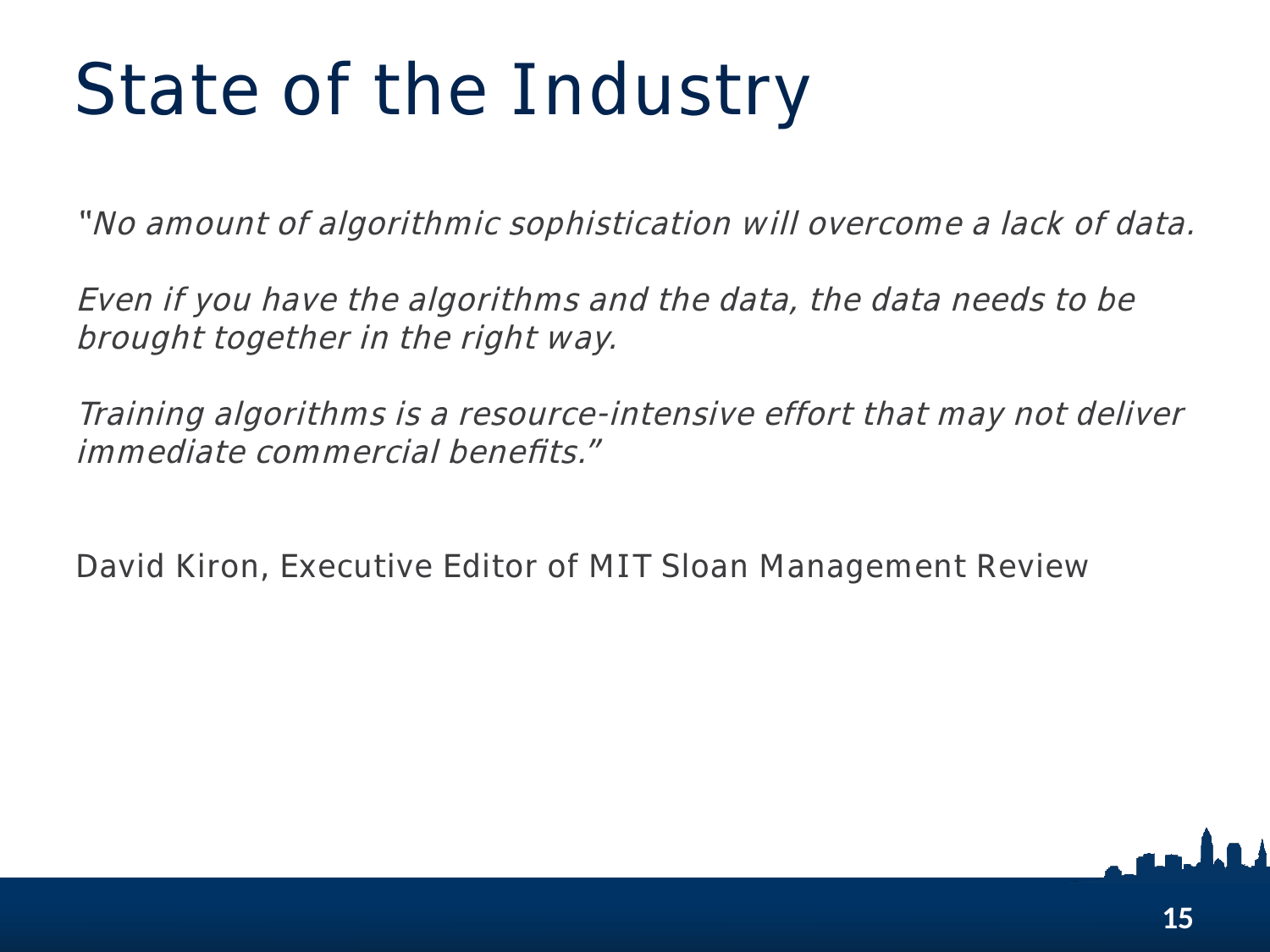

# State of the Industry
“No amount of algorithmic sophistication will overcome a lack of data.

Even if you have the algorithms and the data, the data needs to be brought together in the right way.

Training algorithms is a resource-intensive effort that may not deliver immediate commercial benefits.”

David Kiron, Executive Editor of MIT Sloan Management Review

15